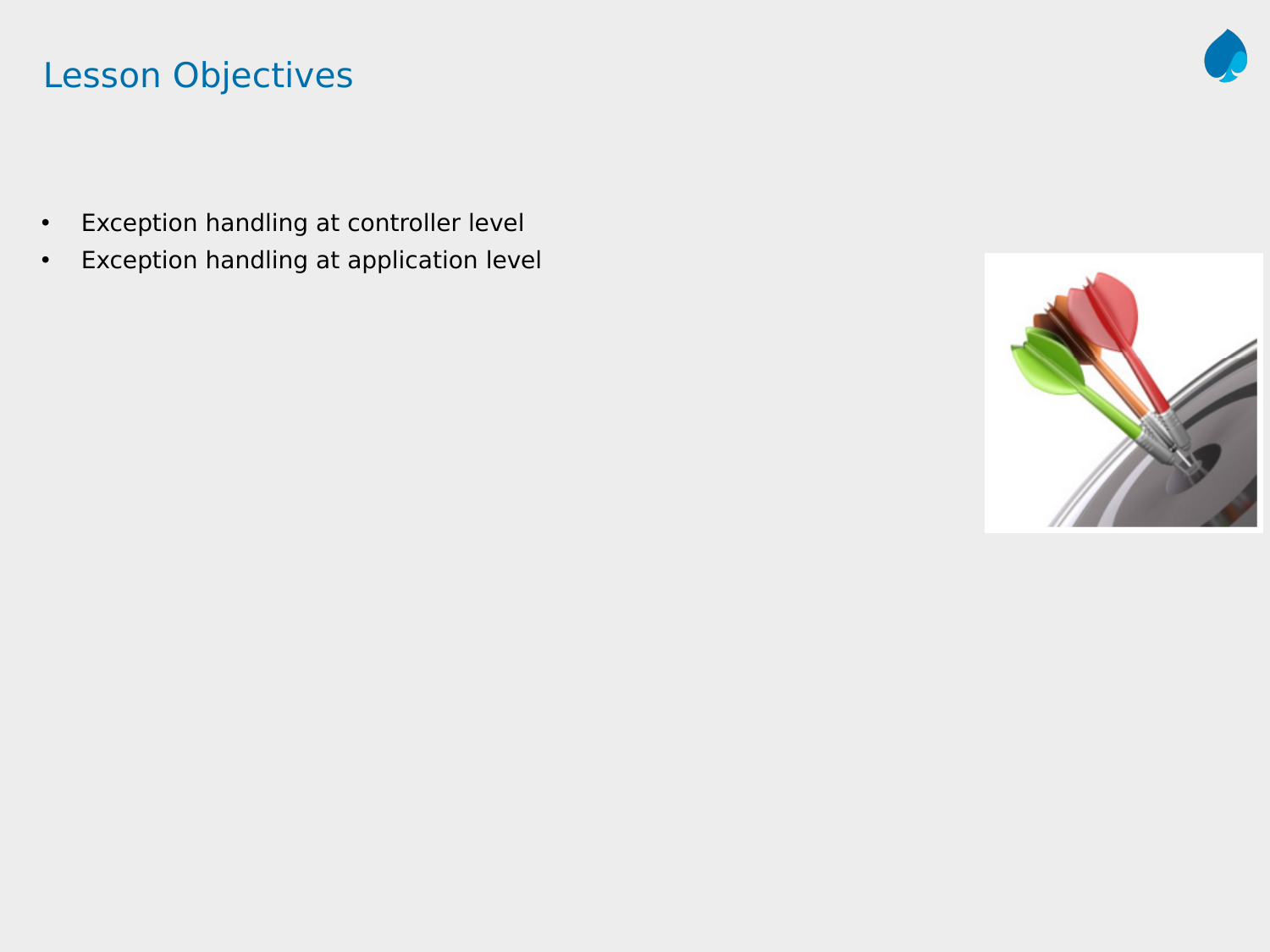

# Lesson Objectives
Exception handling at controller level
Exception handling at application level